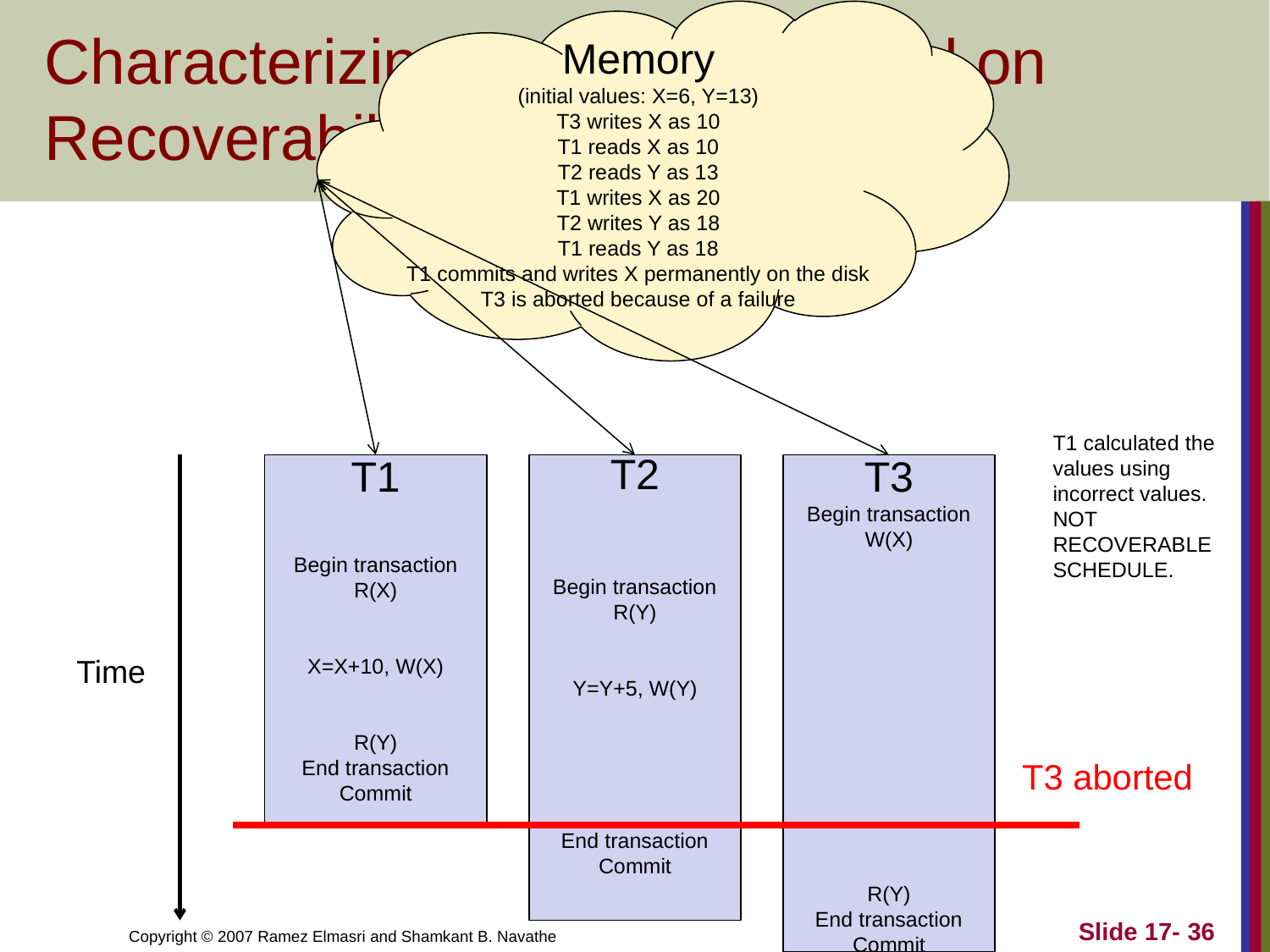

Memory
(initial values: X=6, Y=13)
T3 writes X as 10
T1 reads X as 10
T2 reads Y as 13
T1 writes X as 20
T2 writes Y as 18
T1 reads Y as 18
T1 commits and writes X permanently on the disk
T3 is aborted because of a failure

# Characterizing Schedules based on Recoverability (2)
T1 calculated the values using incorrect values.
NOT RECOVERABLE SCHEDULE.

T1

Begin transaction
R(X)

X=X+10, W(X)

R(Y)
End transaction
Commit

T2

Begin transaction
R(Y)

Y=Y+5, W(Y)

End transaction
Commit

T3
Begin transaction
W(X)

R(Y)
End transaction
Commit
Time
T3 aborted
Slide 17- 36